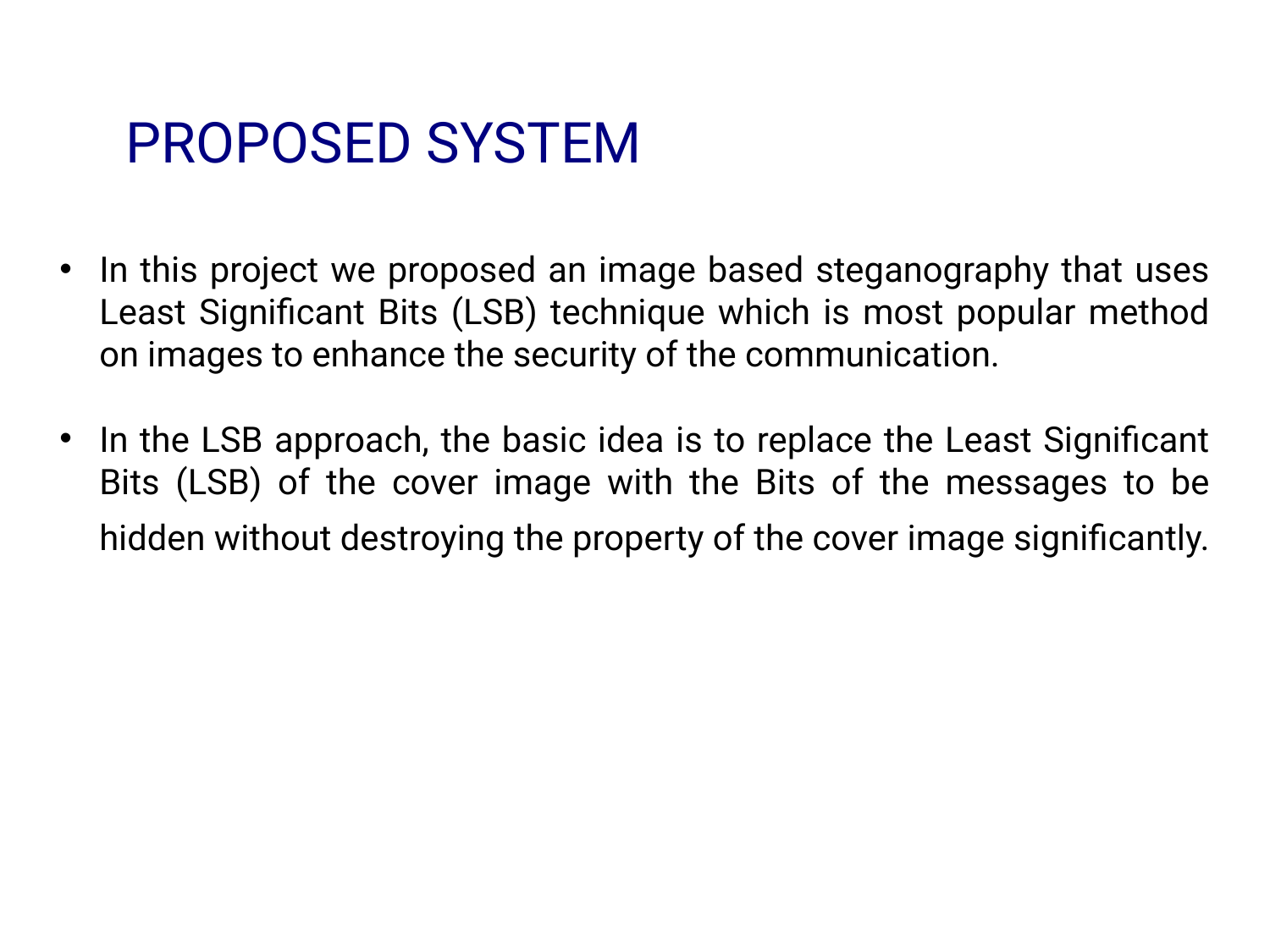

PROPOSED SYSTEM
In this project we proposed an image based steganography that uses Least Significant Bits (LSB) technique which is most popular method on images to enhance the security of the communication.

In the LSB approach, the basic idea is to replace the Least Significant Bits (LSB) of the cover image with the Bits of the messages to be hidden without destroying the property of the cover image significantly.